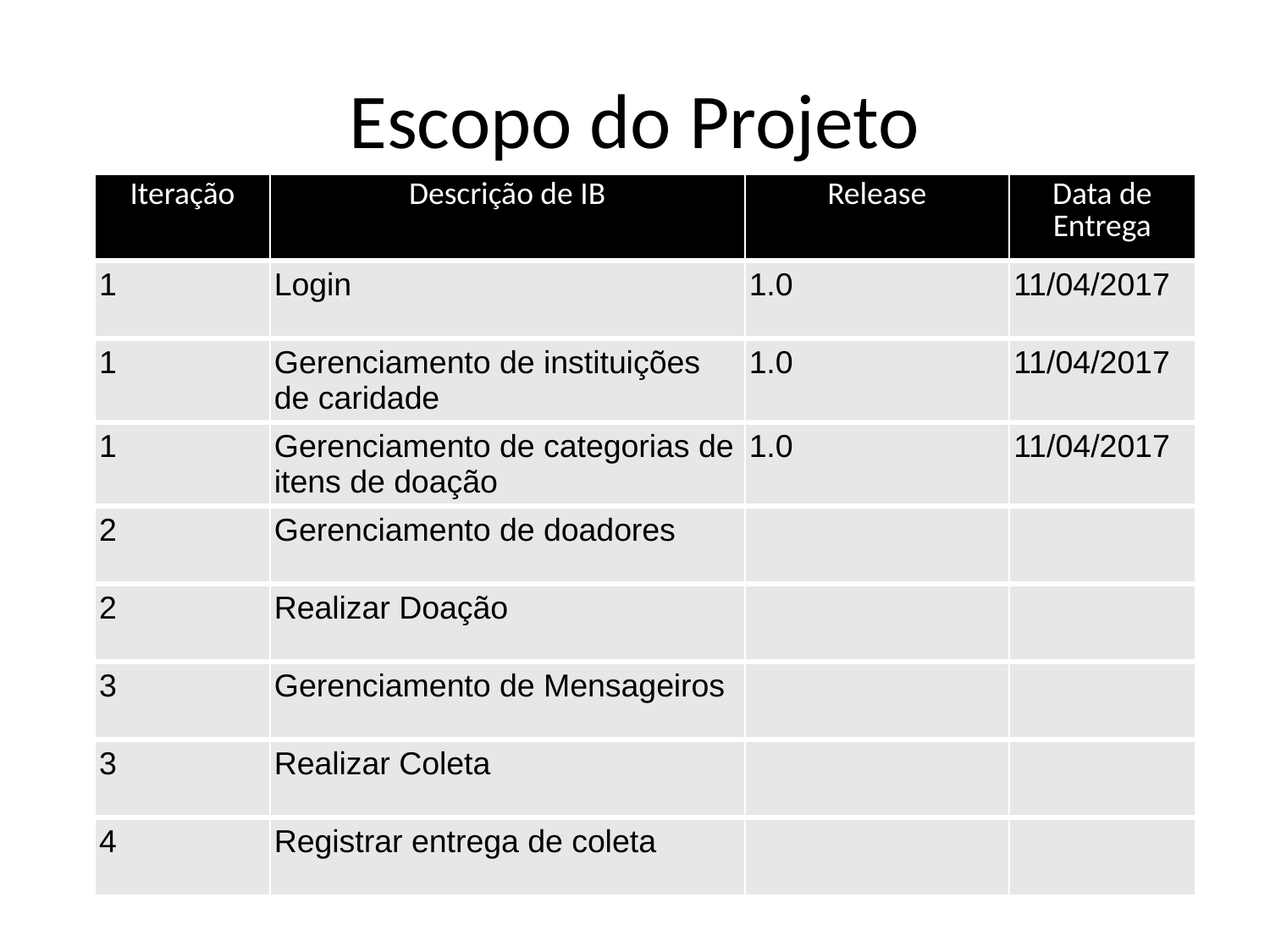

Escopo do Projeto
| Iteração | Descrição de IB | Release | Data de Entrega |
| --- | --- | --- | --- |
| 1 | Login | 1.0 | 11/04/2017 |
| 1 | Gerenciamento de instituições de caridade | 1.0 | 11/04/2017 |
| 1 | Gerenciamento de categorias de itens de doação | 1.0 | 11/04/2017 |
| 2 | Gerenciamento de doadores |  |  |
| 2 | Realizar Doação |  |  |
| 3 | Gerenciamento de Mensageiros |  |  |
| 3 | Realizar Coleta |  |  |
| 4 | Registrar entrega de coleta |  |  |